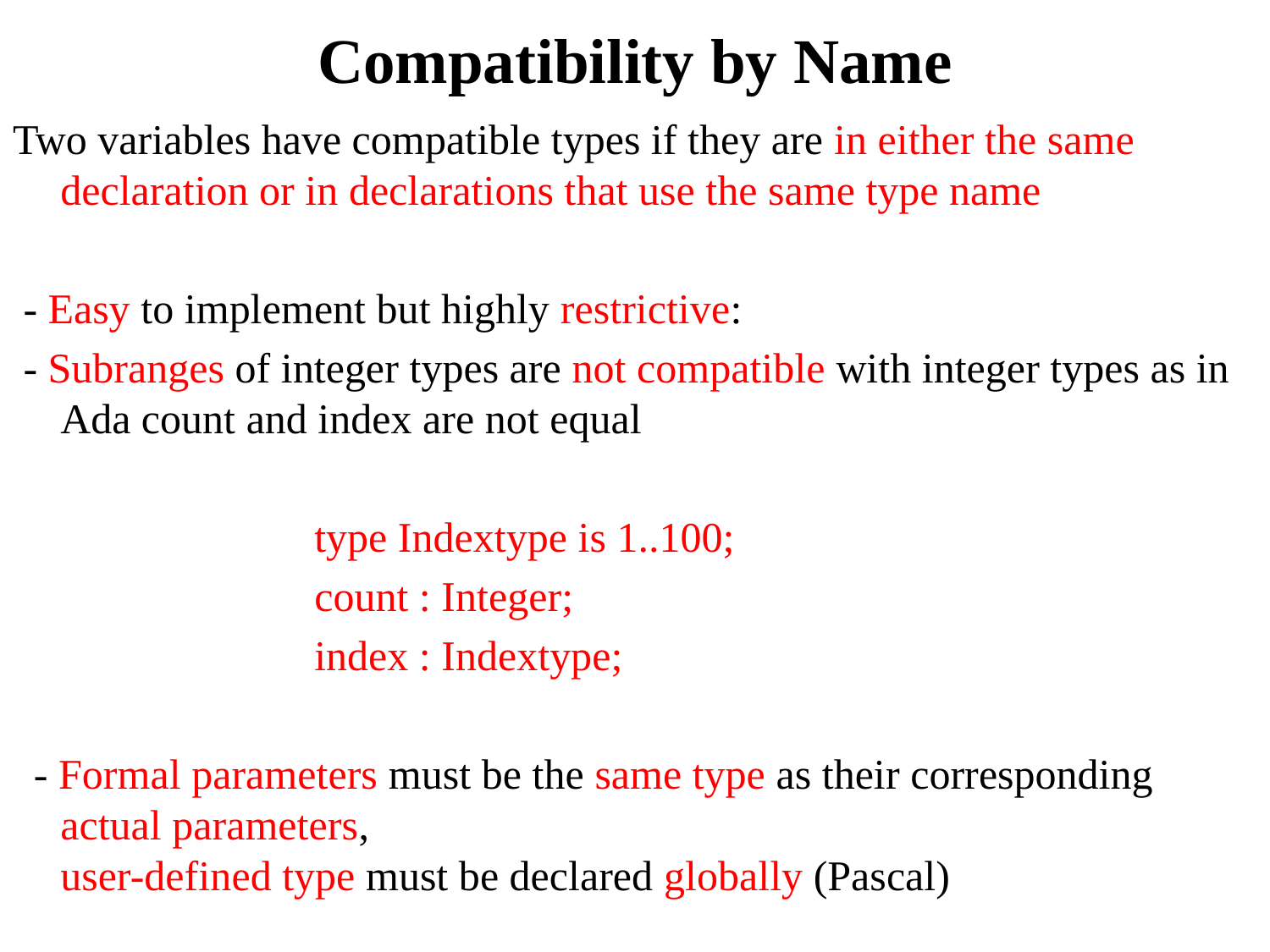

# Compatibility by Name
Two variables have compatible types if they are in either the same declaration or in declarations that use the same type name

 - Easy to implement but highly restrictive:
 - Subranges of integer types are not compatible with integer types as in Ada count and index are not equal

			type Indextype is 1..100;
			count : Integer;
			index : Indextype;

  - Formal parameters must be the same type as their corresponding actual parameters,
user-defined type must be declared globally (Pascal)

To use name type equivalence, all types must have names.
Most languages allow users to define types that are anonymous—they do not have names. (Compiler may assign internal names)